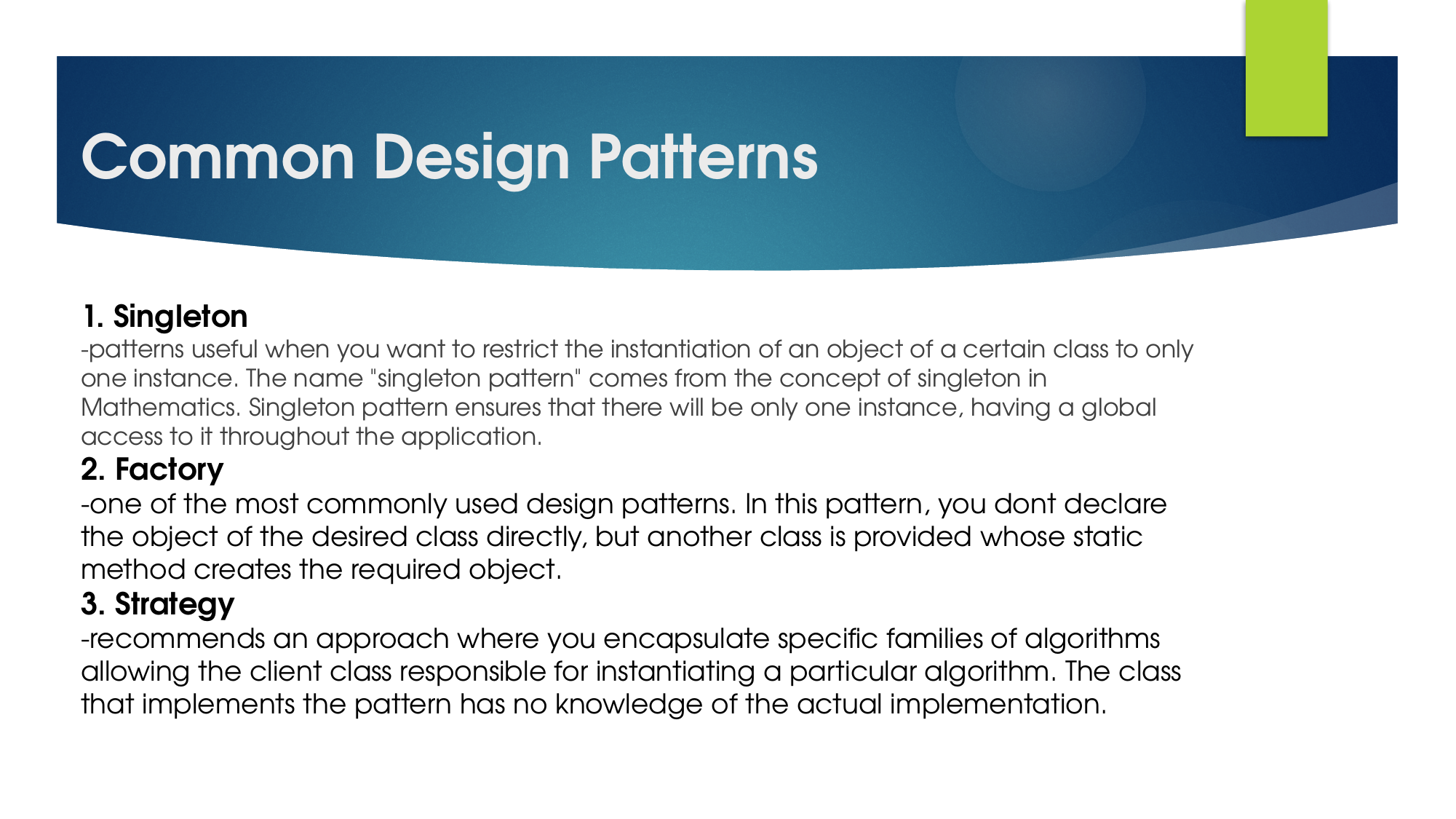

# Common Design Patterns
1. Singleton
-patterns useful when you want to restrict the instantiation of an object of a certain class to only one instance. The name "singleton pattern" comes from the concept of singleton in Mathematics. Singleton pattern ensures that there will be only one instance, having a global access to it throughout the application.
2. Factory
-one of the most commonly used design patterns. In this pattern, you dont declare the object of the desired class directly, but another class is provided whose static method creates the required object.
3. Strategy
-recommends an approach where you encapsulate specific families of algorithms allowing the client class responsible for instantiating a particular algorithm. The class that implements the pattern has no knowledge of the actual implementation.